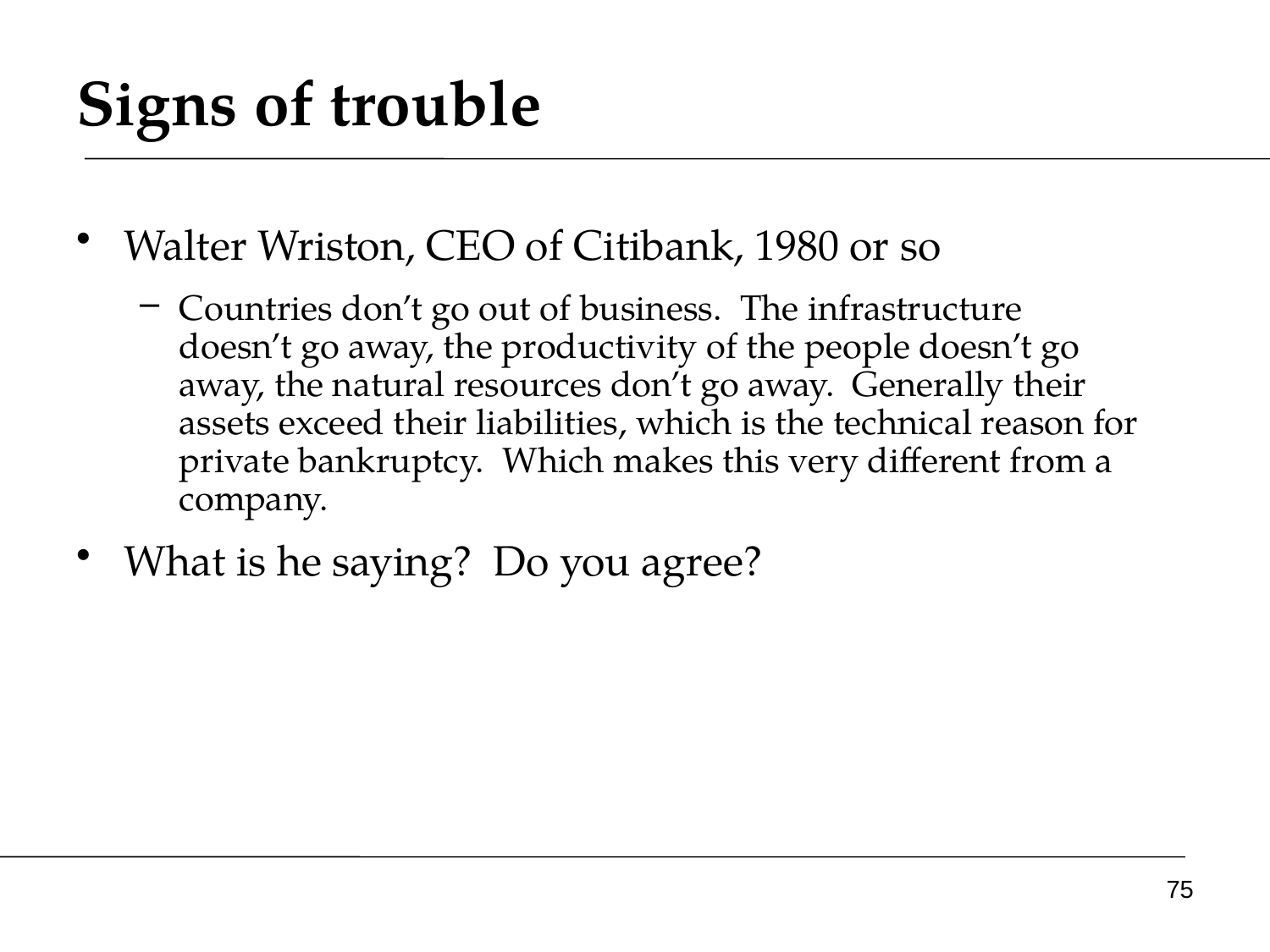

# Signs of trouble
Walter Wriston, CEO of Citibank, 1980 or so
Countries don’t go out of business.  The infrastructure doesn’t go away, the productivity of the people doesn’t go away, the natural resources don’t go away.  Generally their assets exceed their liabilities, which is the technical reason for private bankruptcy.  Which makes this very different from a company.
What is he saying?  Do you agree?
75